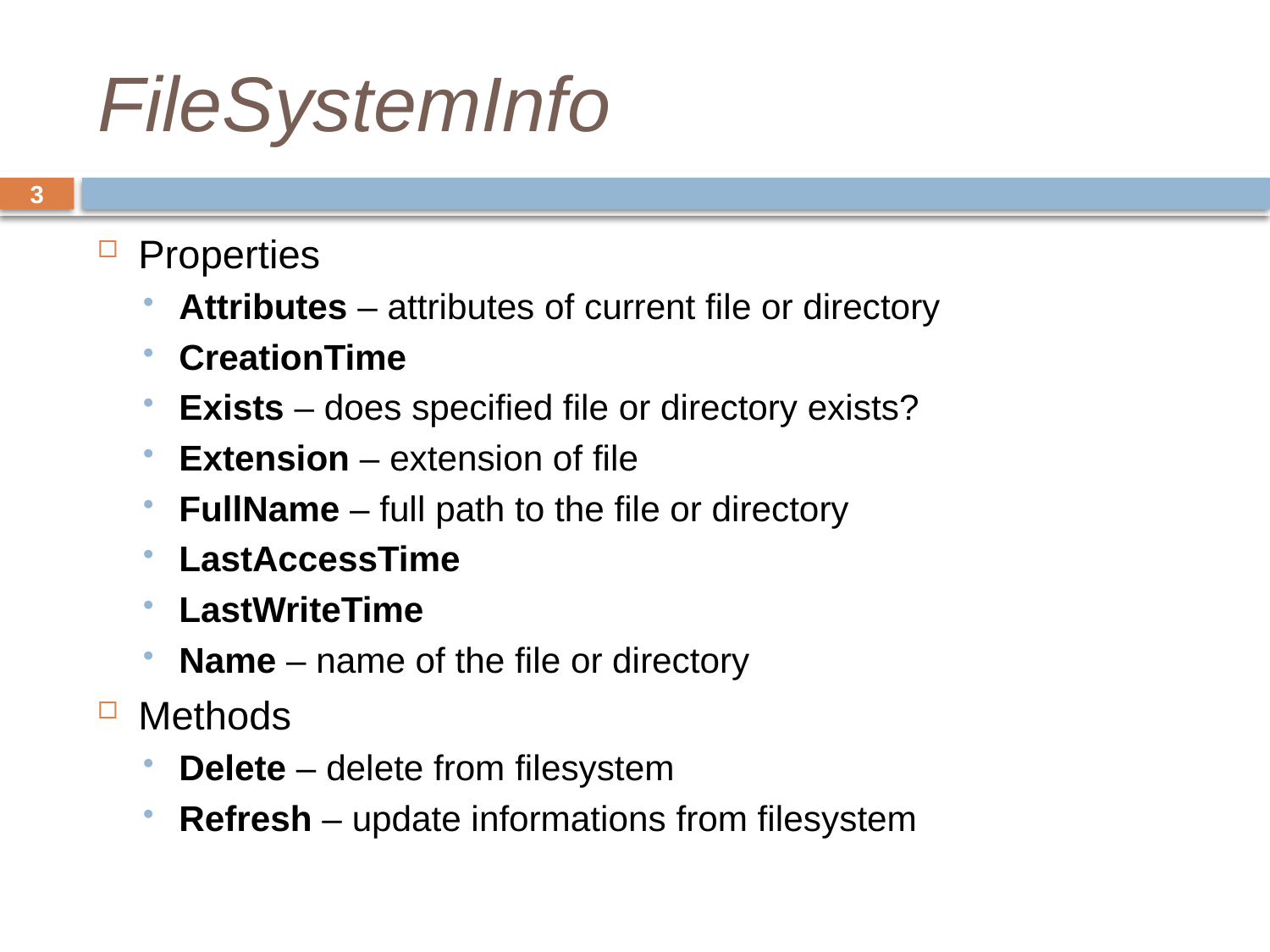

# FileSystemInfo
3
Properties
Attributes – attributes of current file or directory
CreationTime
Exists – does specified file or directory exists?
Extension – extension of file
FullName – full path to the file or directory
LastAccessTime
LastWriteTime
Name – name of the file or directory
Methods
Delete – delete from filesystem
Refresh – update informations from filesystem